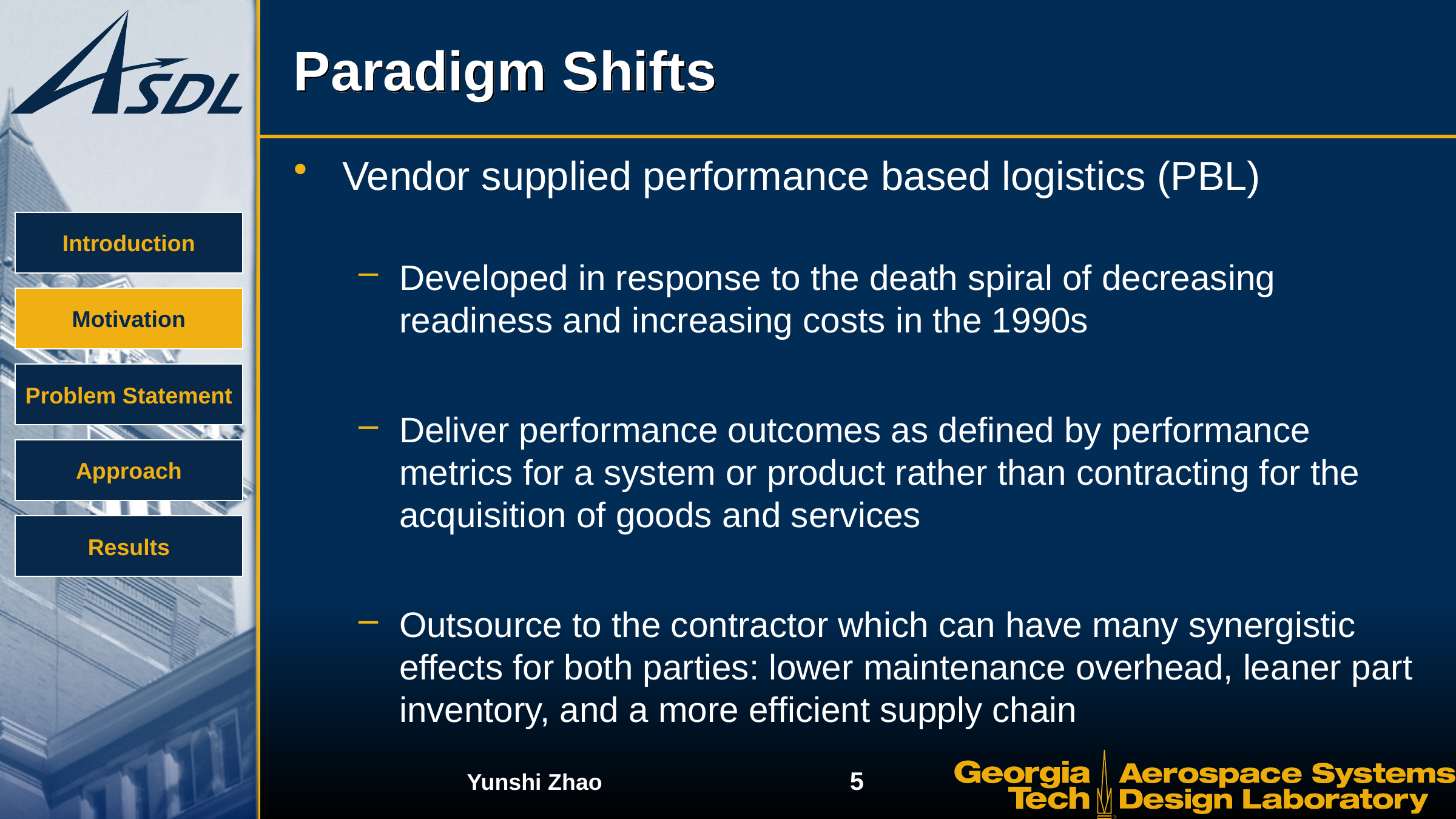

# Paradigm Shifts
Vendor supplied performance based logistics (PBL)

Developed in response to the death spiral of decreasing readiness and increasing costs in the 1990s

Deliver performance outcomes as defined by performance metrics for a system or product rather than contracting for the acquisition of goods and services

Outsource to the contractor which can have many synergistic effects for both parties: lower maintenance overhead, leaner part inventory, and a more efficient supply chain

Introduction
Motivation
Problem Statement
Approach
Results
5
Yunshi Zhao